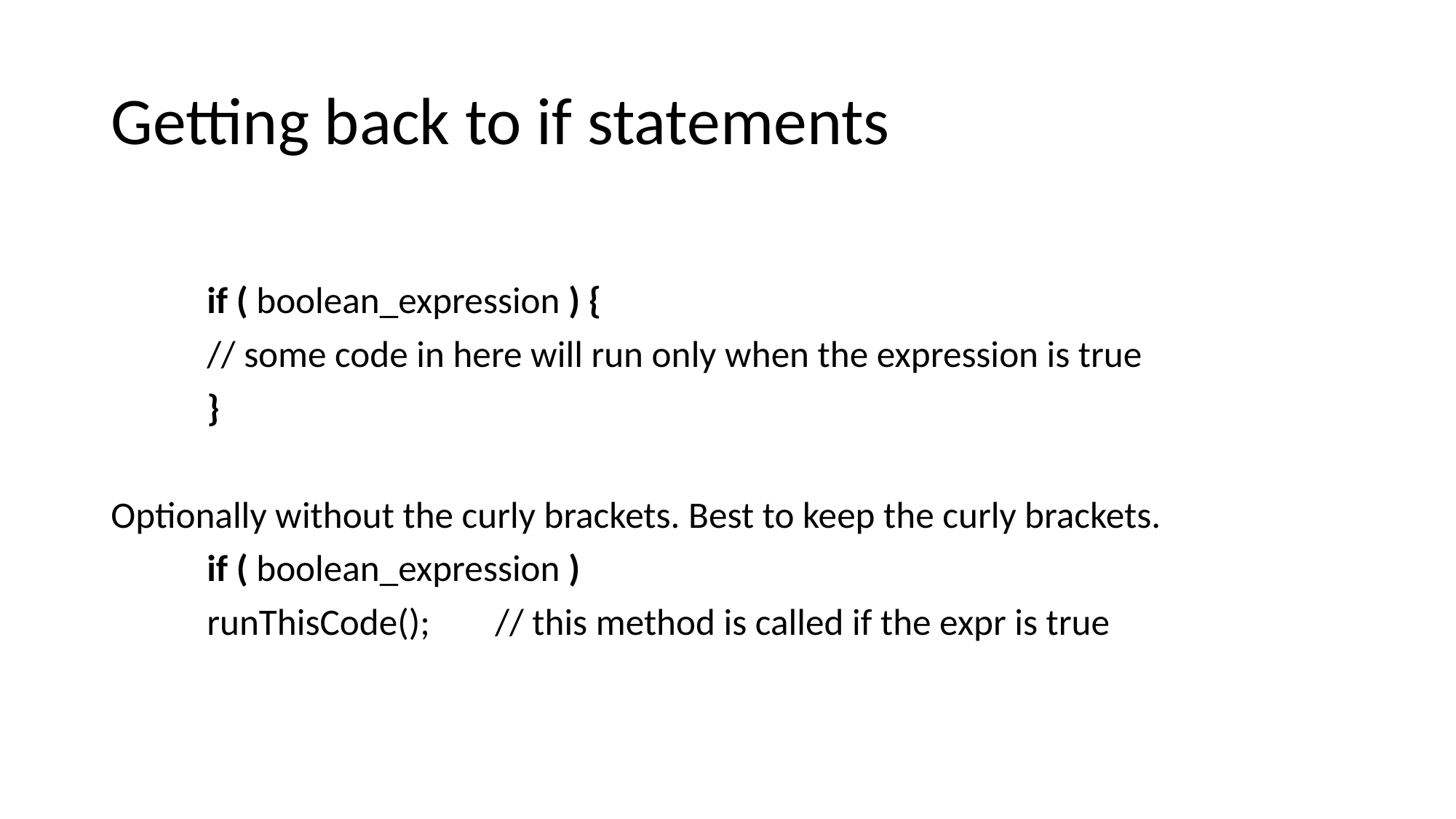

# Getting back to if statements

	if ( boolean_expression ) {
		// some code in here will run only when the expression is true
	}

Optionally without the curly brackets. Best to keep the curly brackets.
	if ( boolean_expression )
		runThisCode();	// this method is called if the expr is true